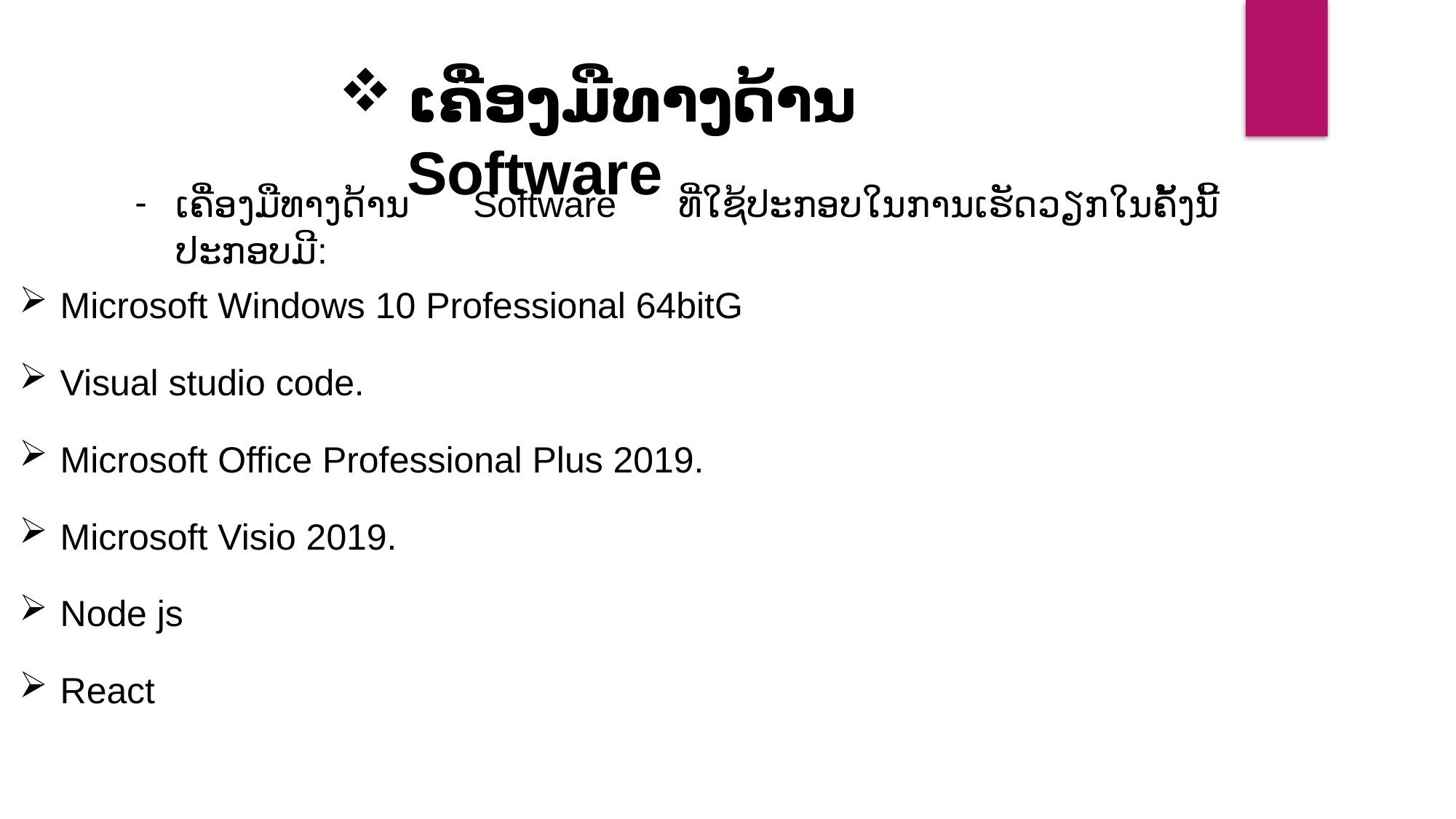

ເຄື່ອງມືທາງດ້ານ Software
ເຄື່ອງມືທາງດ້ານ Software ທີ່ໃຊ້ປະກອບໃນການເຮັດວຽກໃນຄັ້ງນີ້ປະກອບມີ:
Microsoft Windows 10 Professional 64bitG
Visual studio code.
Microsoft Office Professional Plus 2019.
Microsoft Visio 2019.
Node js
React